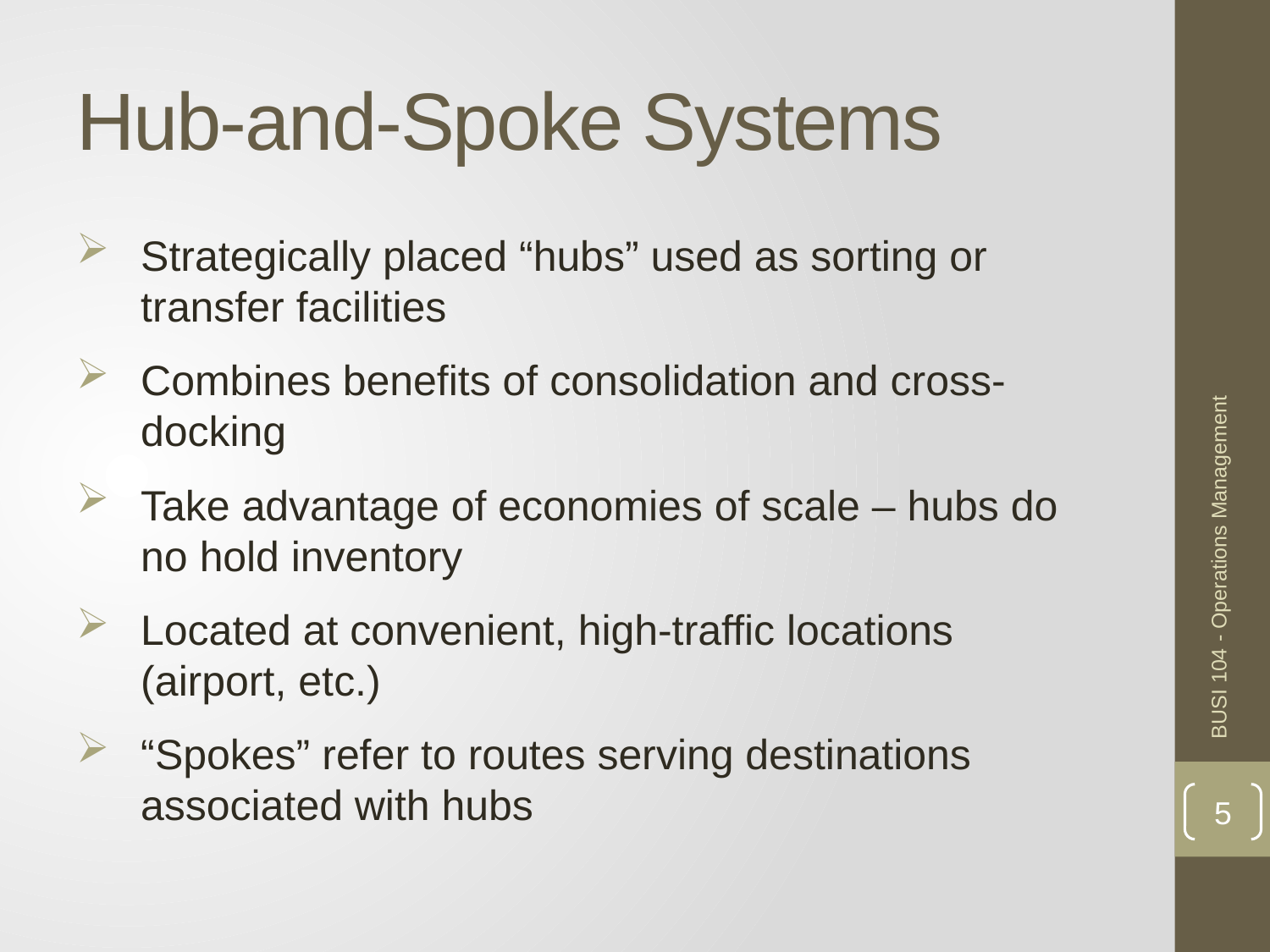

# Hub-and-Spoke Systems
Strategically placed “hubs” used as sorting or transfer facilities
Combines benefits of consolidation and cross-docking
Take advantage of economies of scale – hubs do no hold inventory
Located at convenient, high-traffic locations (airport, etc.)
“Spokes” refer to routes serving destinations associated with hubs
BUSI 104 - Operations Management
5